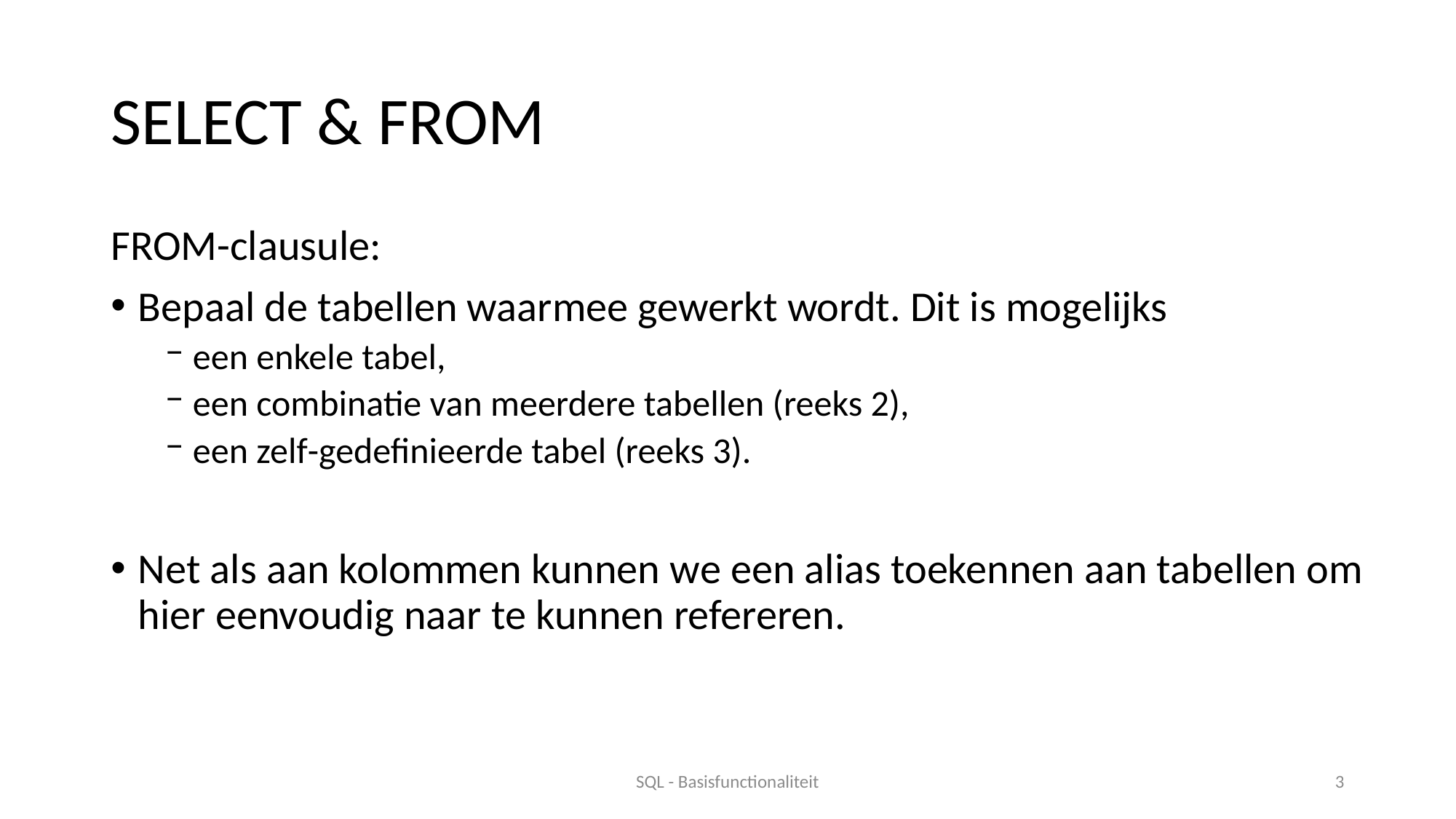

# SELECT & FROM
FROM-clausule:
Bepaal de tabellen waarmee gewerkt wordt. Dit is mogelijks
een enkele tabel,
een combinatie van meerdere tabellen (reeks 2),
een zelf-gedefinieerde tabel (reeks 3).

Net als aan kolommen kunnen we een alias toekennen aan tabellen om hier eenvoudig naar te kunnen refereren.
SQL - Basisfunctionaliteit
3